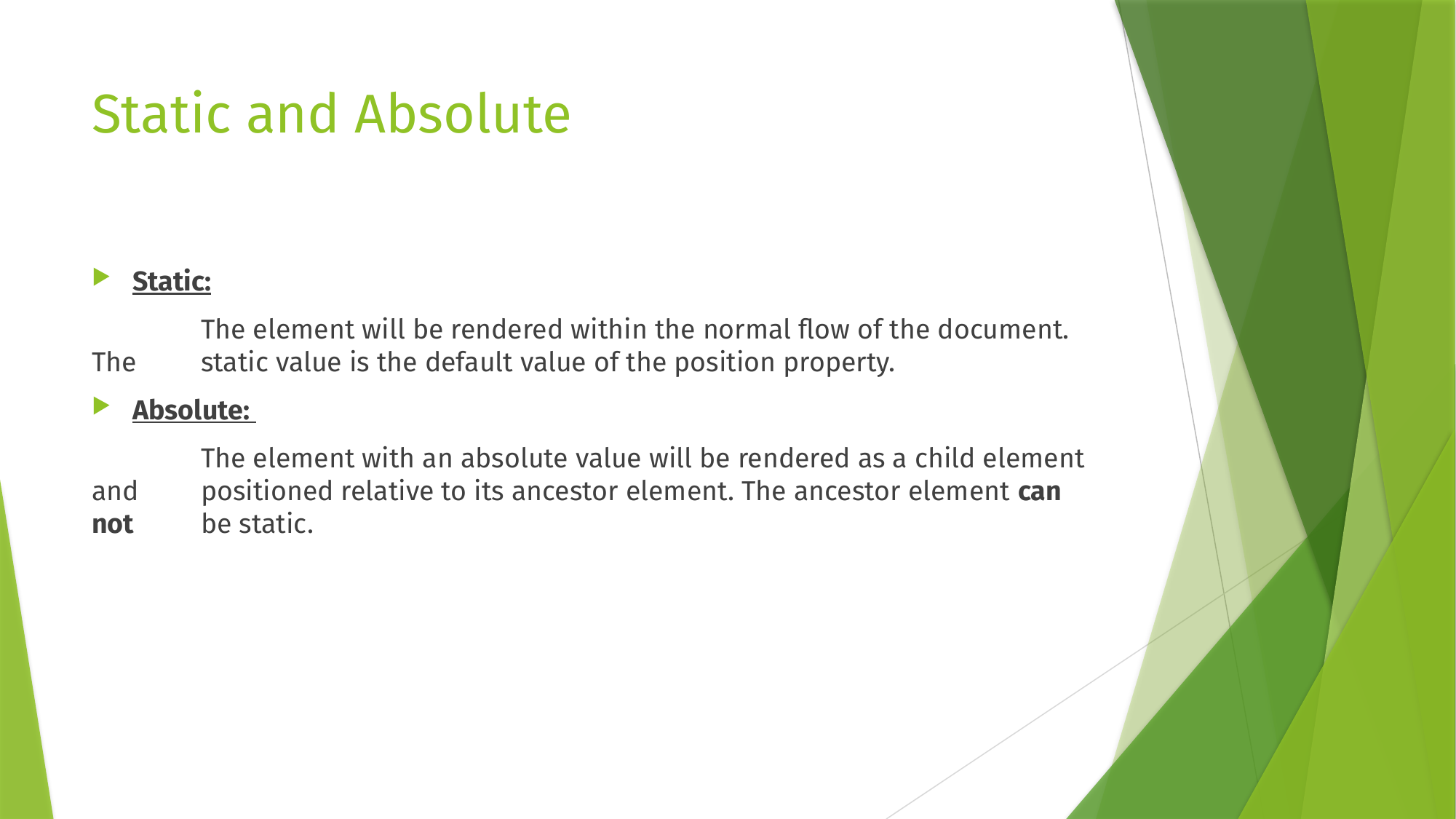

# Static and Absolute
Static:
	The element will be rendered within the normal flow of the document. The 	static value is the default value of the position property.
Absolute:
	The element with an absolute value will be rendered as a child element and 	positioned relative to its ancestor element. The ancestor element can not 	be static.